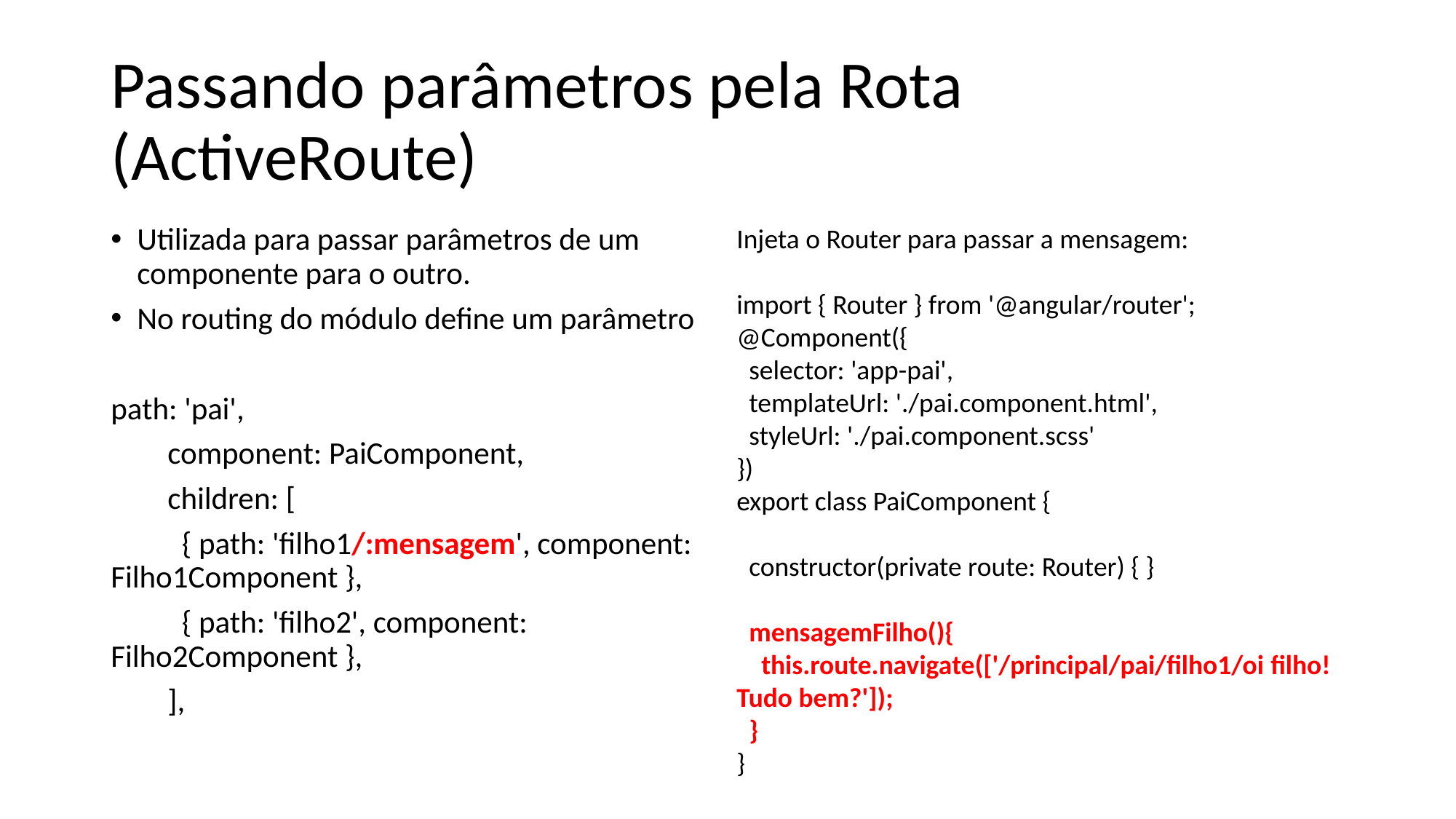

# Passando parâmetros pela Rota (ActiveRoute)
Injeta o Router para passar a mensagem:

import { Router } from '@angular/router';
@Component({
  selector: 'app-pai',
  templateUrl: './pai.component.html',
  styleUrl: './pai.component.scss'
})
export class PaiComponent {

  constructor(private route: Router) { }
  mensagemFilho(){
    this.route.navigate(['/principal/pai/filho1/oi filho! Tudo bem?']);
  }
}

Utilizada para passar parâmetros de um componente para o outro.
No routing do módulo define um parâmetro

path: 'pai',
        component: PaiComponent,
        children: [
          { path: 'filho1/:mensagem', component: Filho1Component },
          { path: 'filho2', component: Filho2Component },
        ],